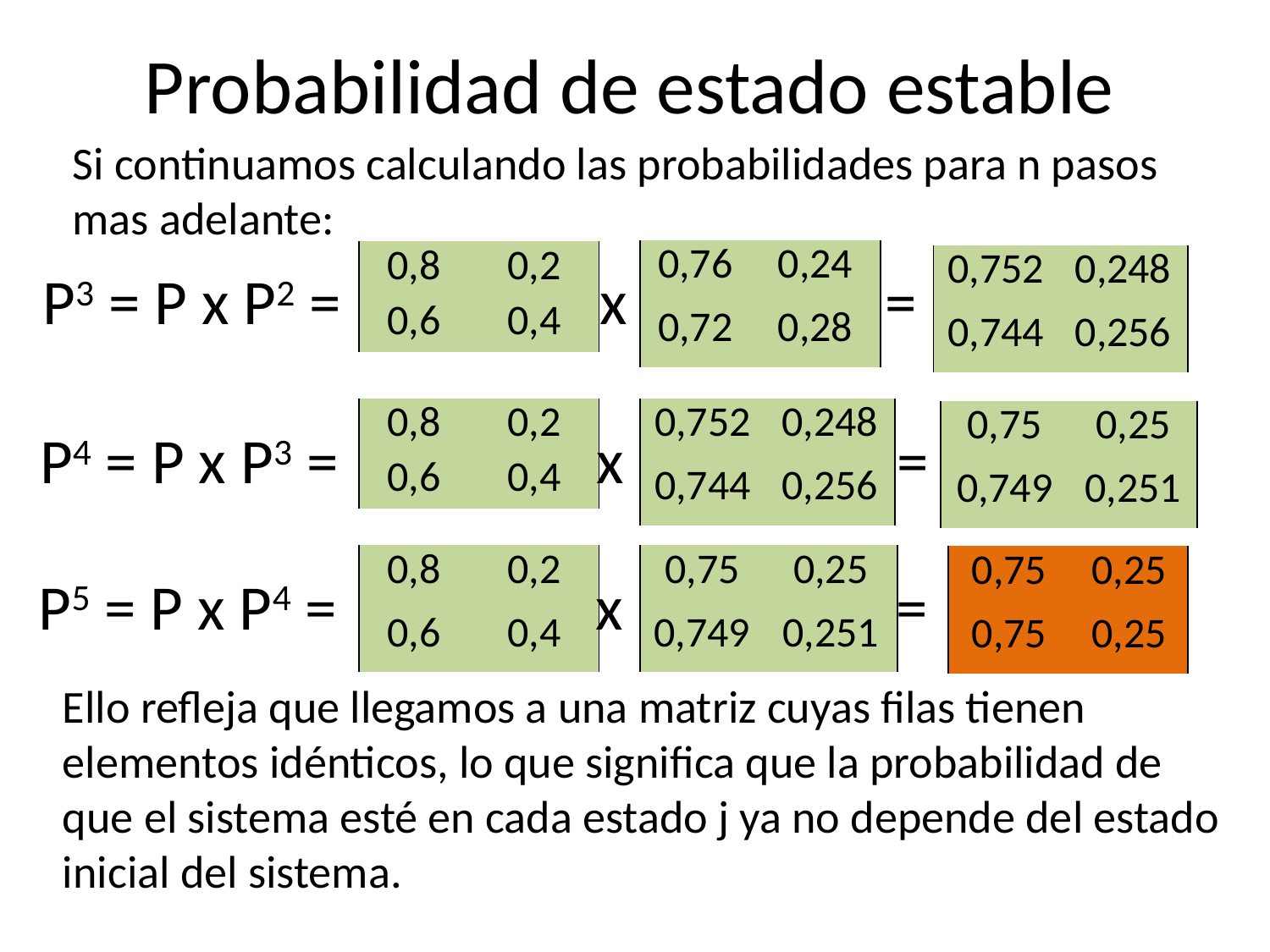

# Probabilidad de estado estable
Si continuamos calculando las probabilidades para n pasos mas adelante:
| 0,76 | 0,24 |
| --- | --- |
| 0,72 | 0,28 |
| 0,8 | 0,2 |
| --- | --- |
| 0,6 | 0,4 |
| 0,752 | 0,248 |
| --- | --- |
| 0,744 | 0,256 |
P3 = P x P2 =                  x                  =
| 0,8 | 0,2 |
| --- | --- |
| 0,6 | 0,4 |
| 0,752 | 0,248 |
| --- | --- |
| 0,744 | 0,256 |
| 0,75 | 0,25 |
| --- | --- |
| 0,749 | 0,251 |
P4 = P x P3 =                  x                   =
| 0,8 | 0,2 |
| --- | --- |
| 0,6 | 0,4 |
| 0,75 | 0,25 |
| --- | --- |
| 0,749 | 0,251 |
| 0,75 | 0,25 |
| --- | --- |
| 0,75 | 0,25 |
P5 = P x P4 =                  x                   =
Ello refleja que llegamos a una matriz cuyas filas tienen elementos idénticos, lo que significa que la probabilidad de que el sistema esté en cada estado j ya no depende del estado inicial del sistema.